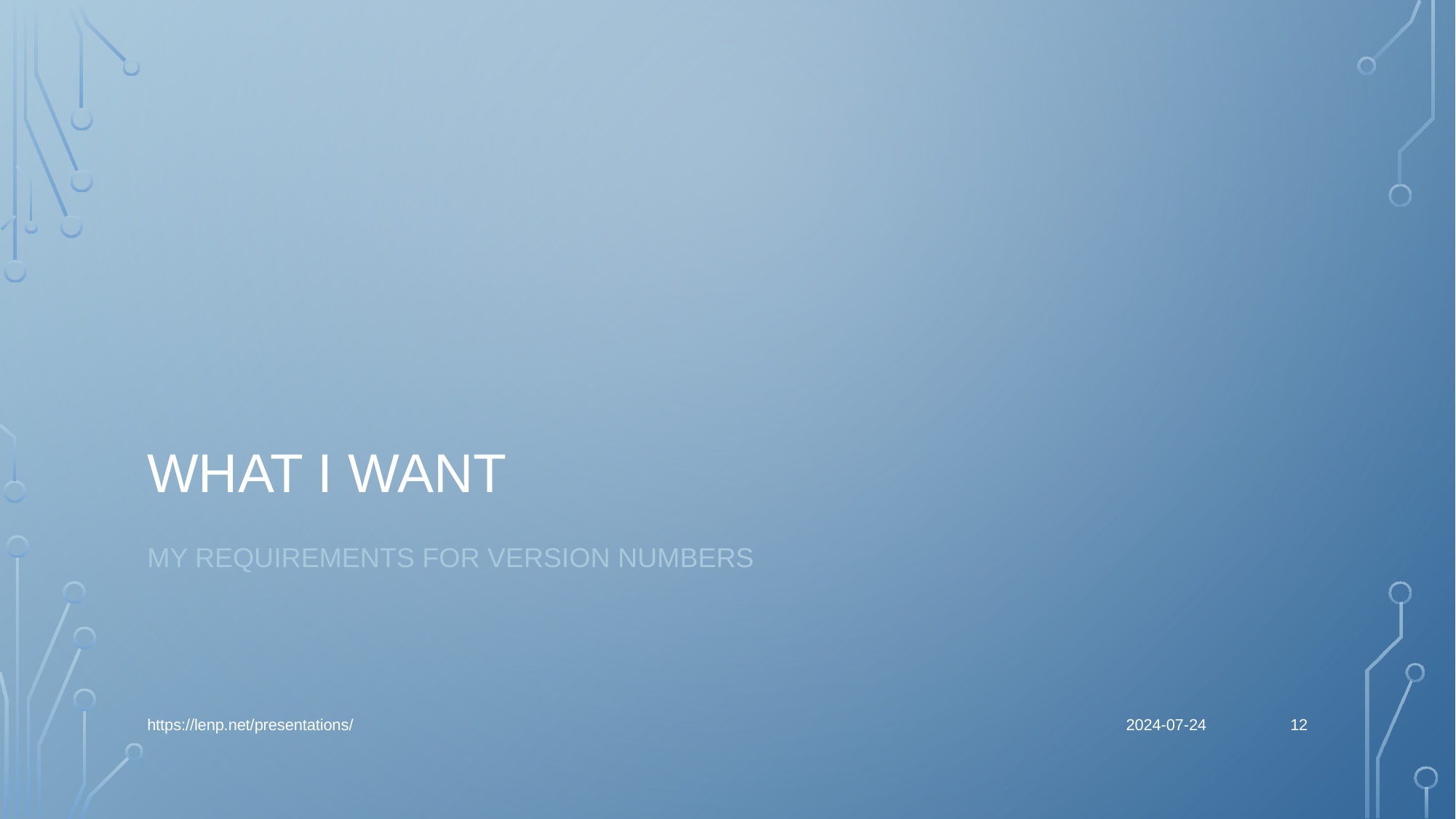

# What I Want
My requirements for version numbers
12
https://lenp.net/presentations/
2024-07-24